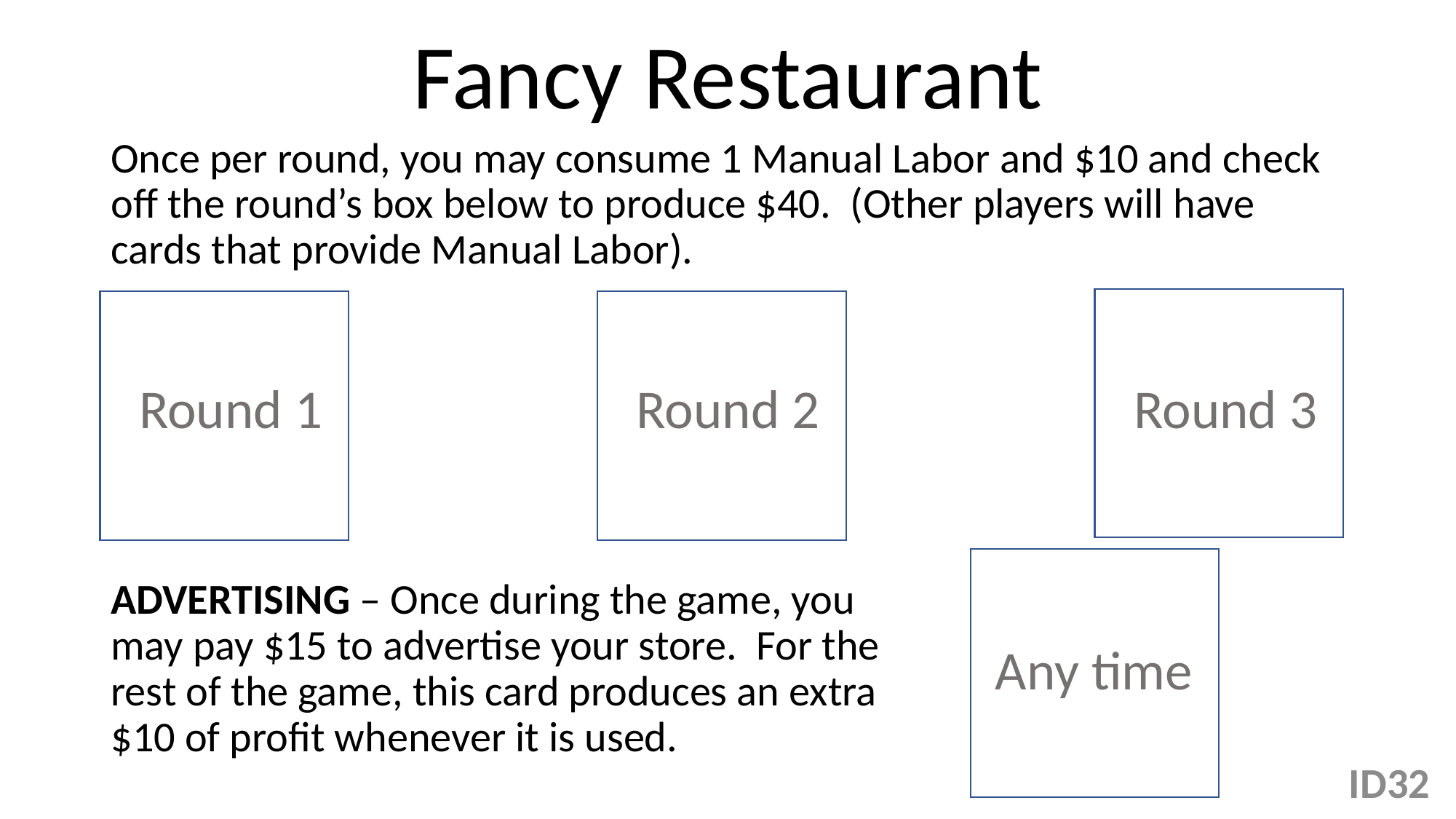

# Fancy Restaurant
Once per round, you may consume 1 Manual Labor and $10 and check off the round’s box below to produce $40.  (Other players will have cards that provide Manual Labor).

Round 1
Round 2
Round 3

ADVERTISING – Once during the game, you may pay $15 to advertise your store.  For the rest of the game, this card produces an extra $10 of profit whenever it is used.
Any time
32